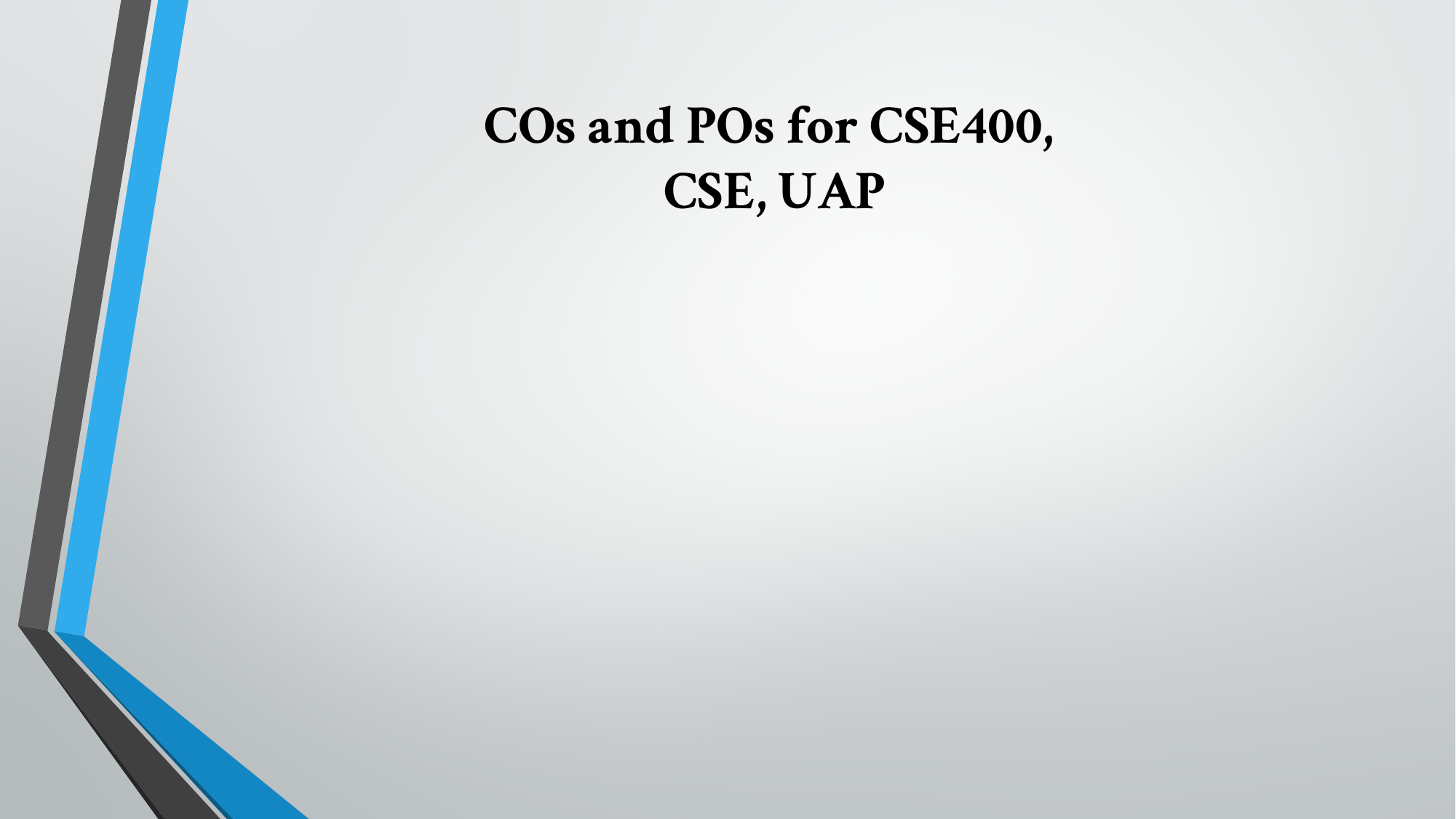

# COs and POs for CSE400, CSE, UAP